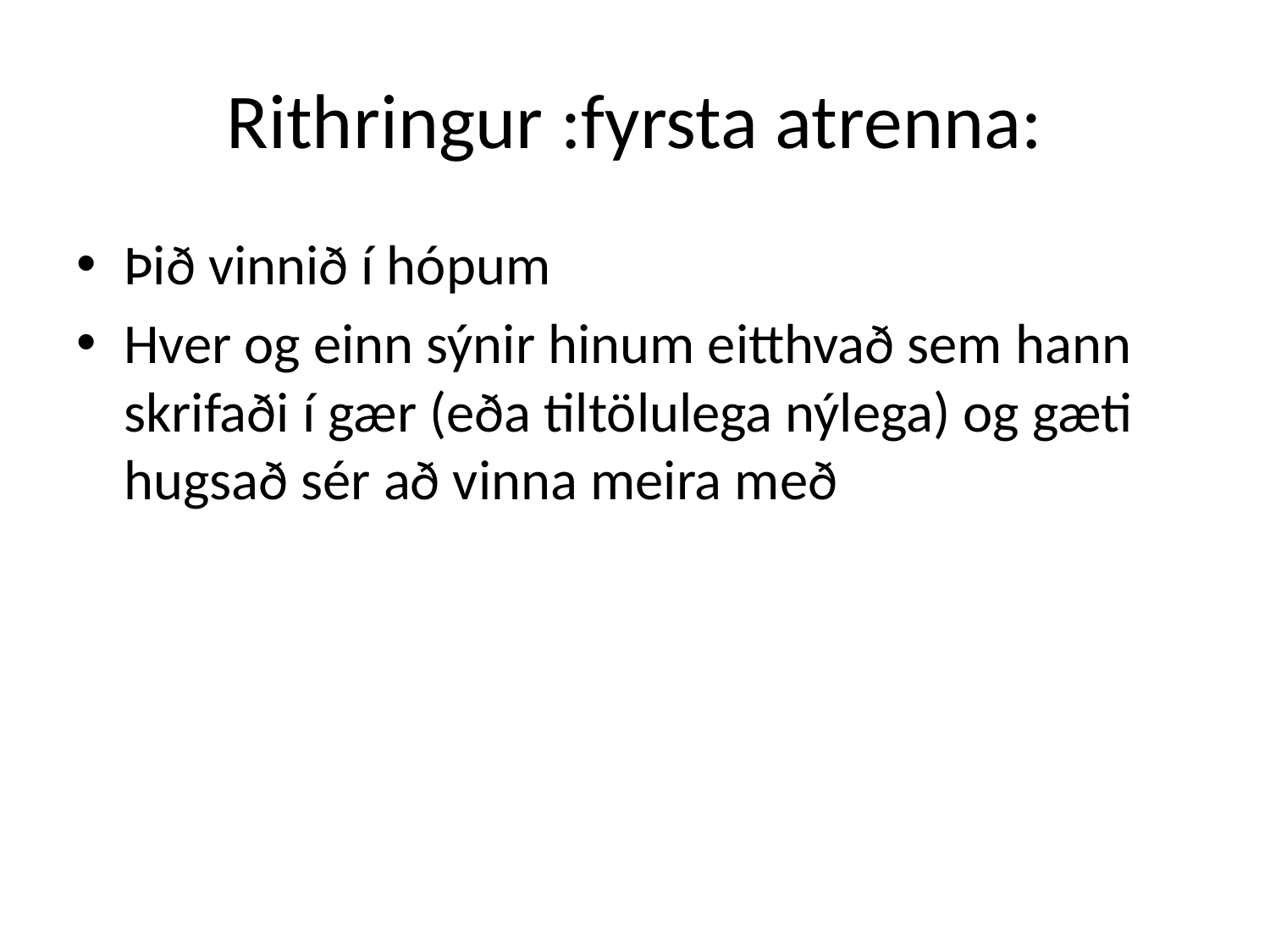

# Rithringur :fyrsta atrenna:
Þið vinnið í hópum
Hver og einn sýnir hinum eitthvað sem hann skrifaði í gær (eða tiltölulega nýlega) og gæti hugsað sér að vinna meira með